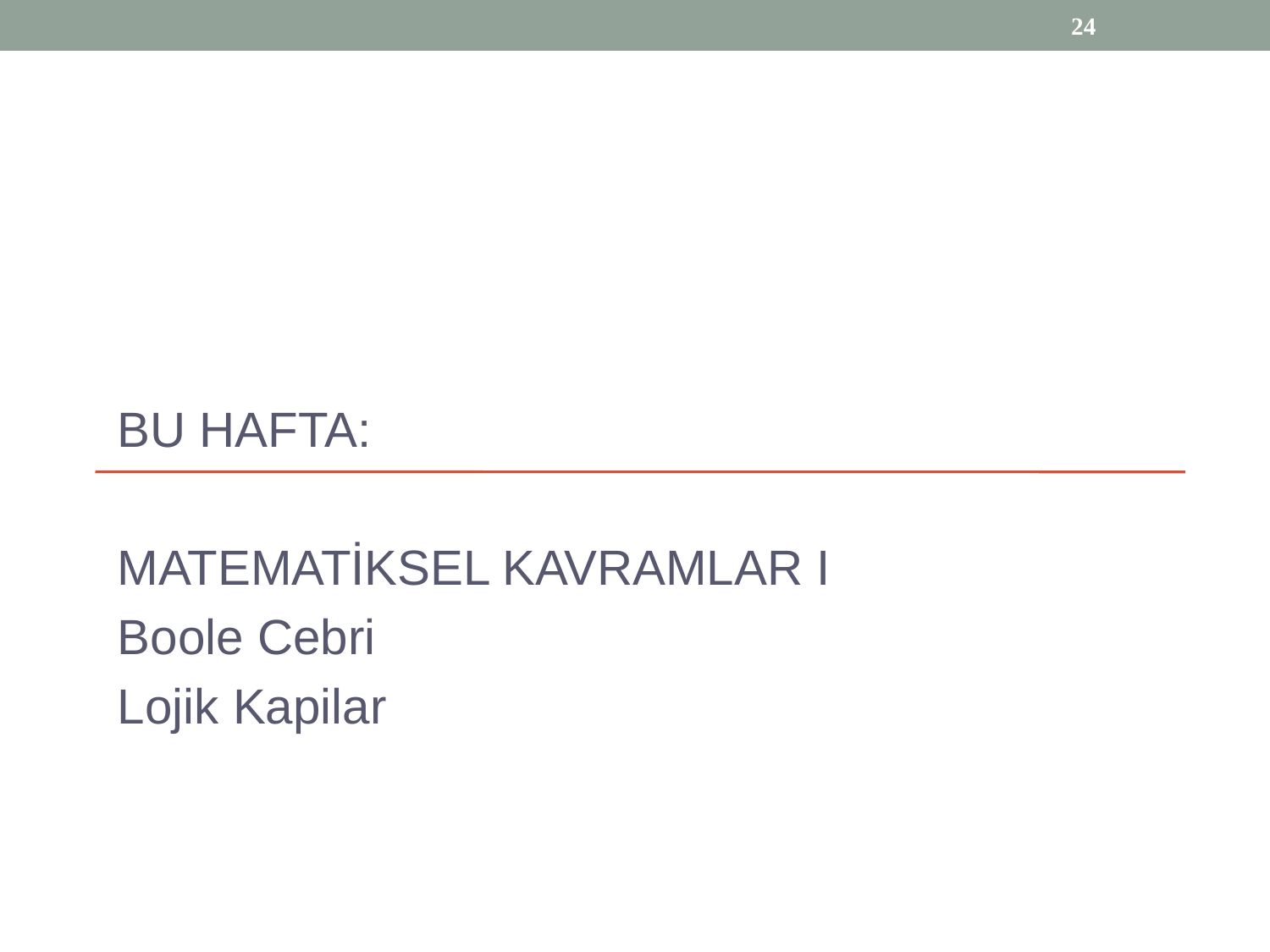

24
#
BU HAFTA:

MATEMATİKSEL KAVRAMLAR I
Boole Cebri
Lojik Kapilar